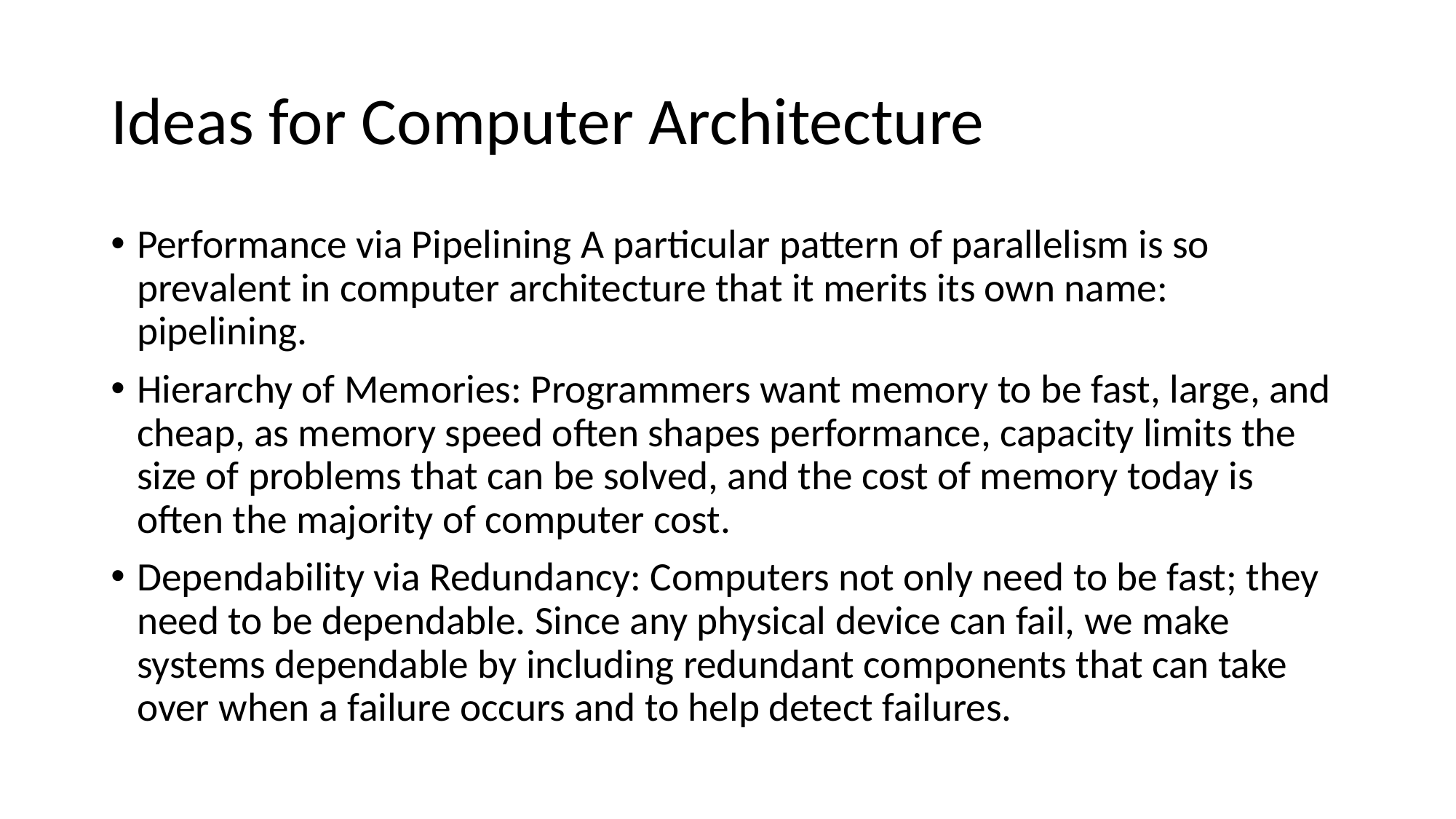

# Ideas for Computer Architecture
Performance via Pipelining A particular pattern of parallelism is so prevalent in computer architecture that it merits its own name: pipelining.
Hierarchy of Memories: Programmers want memory to be fast, large, and cheap, as memory speed often shapes performance, capacity limits the size of problems that can be solved, and the cost of memory today is often the majority of computer cost.
Dependability via Redundancy: Computers not only need to be fast; they need to be dependable. Since any physical device can fail, we make systems dependable by including redundant components that can take over when a failure occurs and to help detect failures.